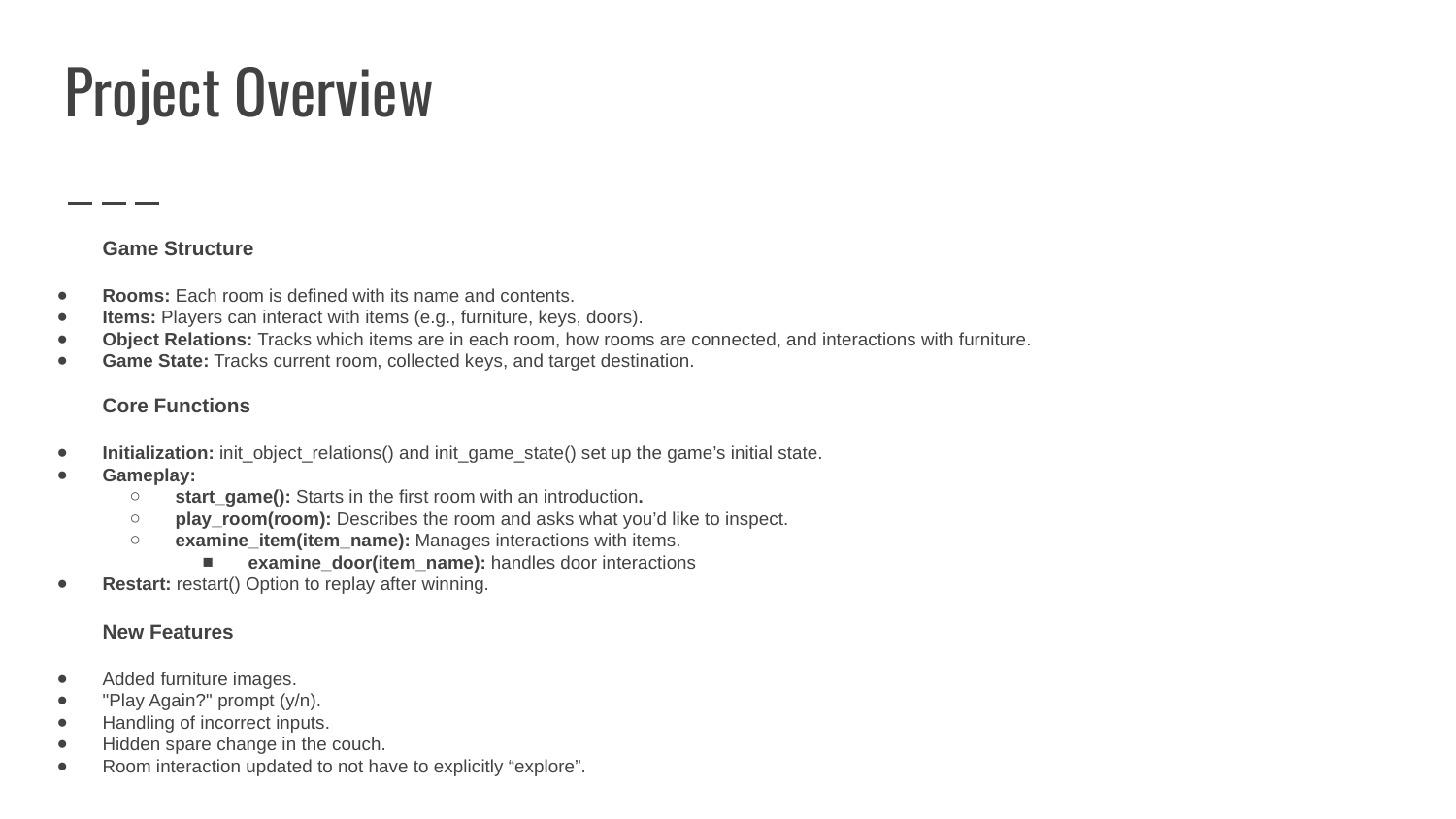

# Project Overview
Game Structure

Rooms: Each room is defined with its name and contents.
Items: Players can interact with items (e.g., furniture, keys, doors).
Object Relations: Tracks which items are in each room, how rooms are connected, and interactions with furniture.
Game State: Tracks current room, collected keys, and target destination.

Core Functions

Initialization: init_object_relations() and init_game_state() set up the game’s initial state.
Gameplay:
start_game(): Starts in the first room with an introduction.
play_room(room): Describes the room and asks what you’d like to inspect.
examine_item(item_name): Manages interactions with items.
examine_door(item_name): handles door interactions
Restart: restart() Option to replay after winning.

New Features

Added furniture images.
"Play Again?" prompt (y/n).
Handling of incorrect inputs.
Hidden spare change in the couch.
Room interaction updated to not have to explicitly “explore”.